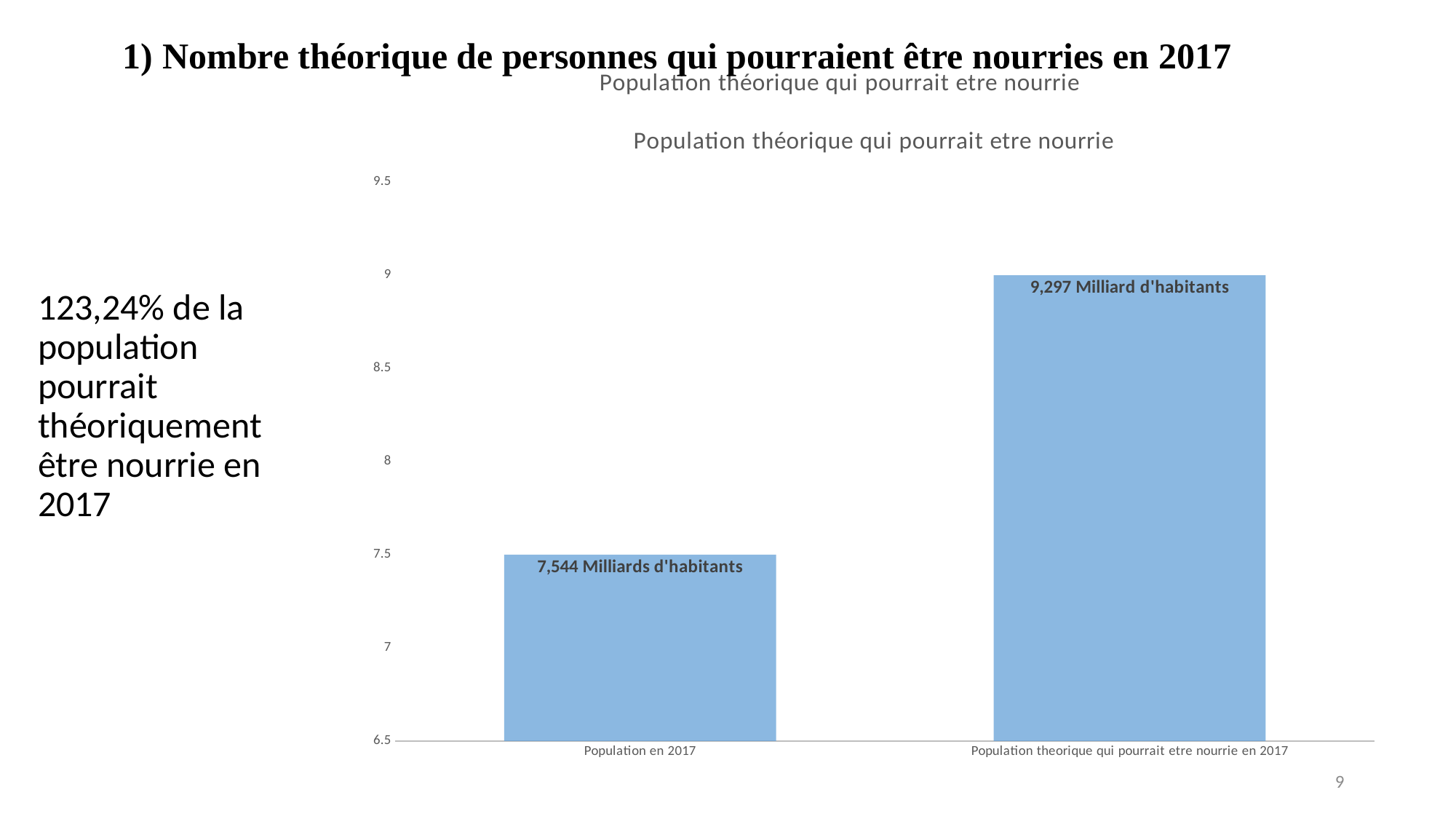

1) Nombre théorique de personnes qui pourraient être nourries en 2017

### Chart: Population théorique qui pourrait etre nourrie

| Category |
|---|

### Chart: Population théorique qui pourrait etre nourrie

| Category |  |
|---|---|
| Population en 2017 | 7.5 |
| Population theorique qui pourrait etre nourrie en 2017 | 9.0 |
123,24% de la population pourrait théoriquement être nourrie en 2017
9